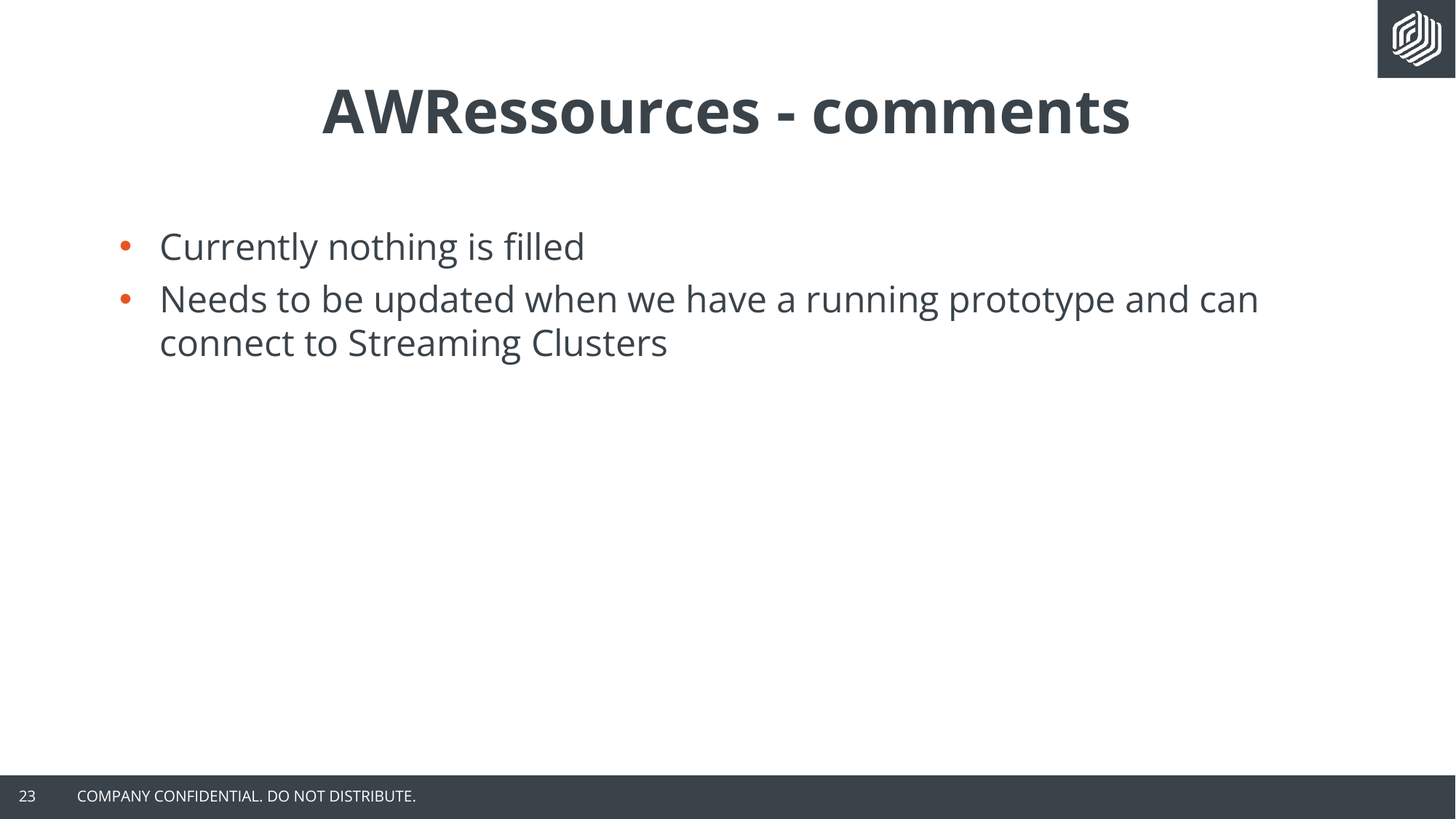

# AWRessources - comments
Currently nothing is filled
Needs to be updated when we have a running prototype and can connect to Streaming Clusters
23
COMPANY CONFIDENTIAL. DO NOT DISTRIBUTE.